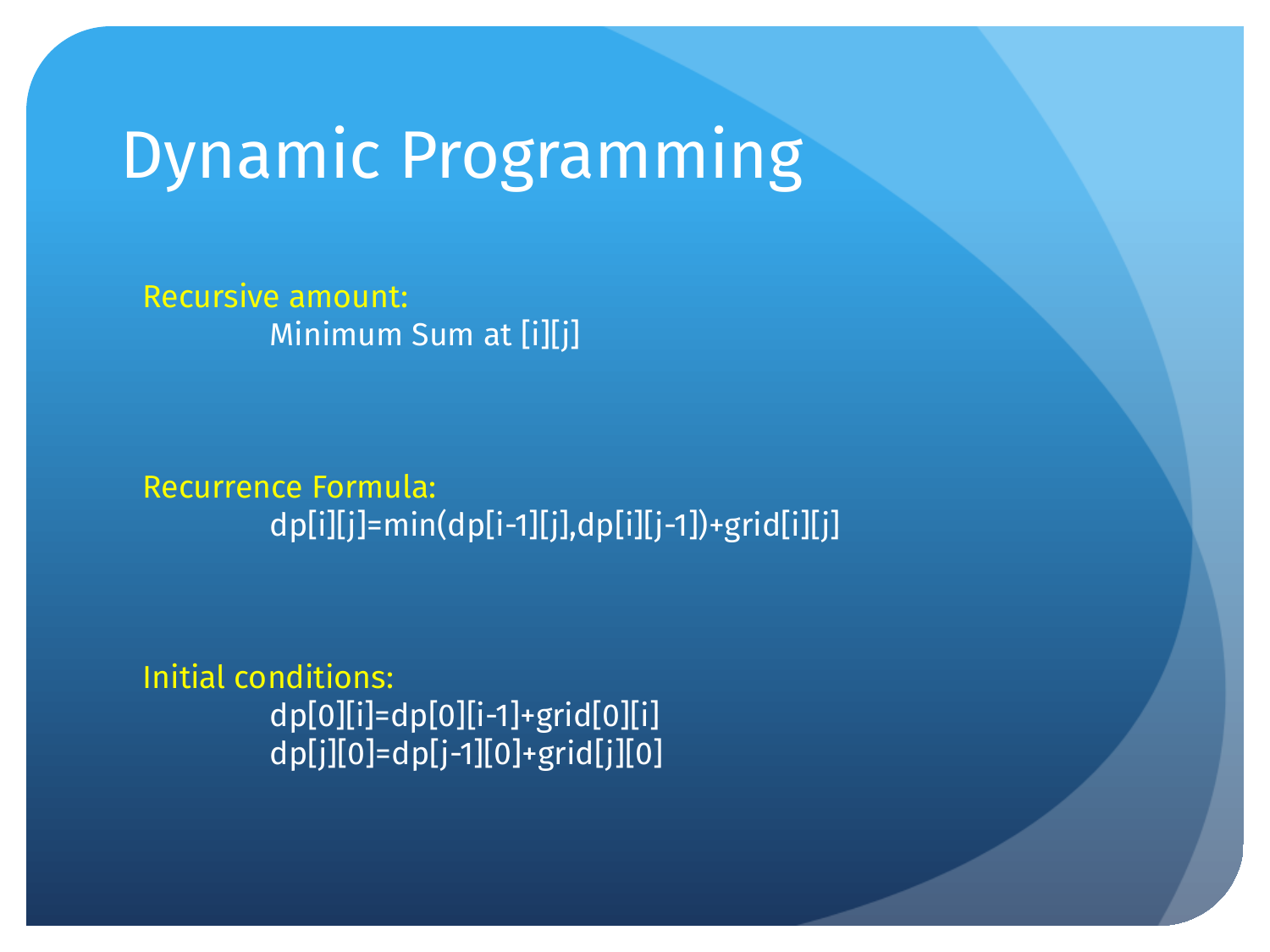

# Dynamic Programming
Recursive amount:
	Minimum Sum at [i][j]

Recurrence Formula:
	dp[i][j]=min(dp[i-1][j],dp[i][j-1])+grid[i][j]

Initial conditions:
	dp[0][i]=dp[0][i-1]+grid[0][i]
	dp[j][0]=dp[j-1][0]+grid[j][0]